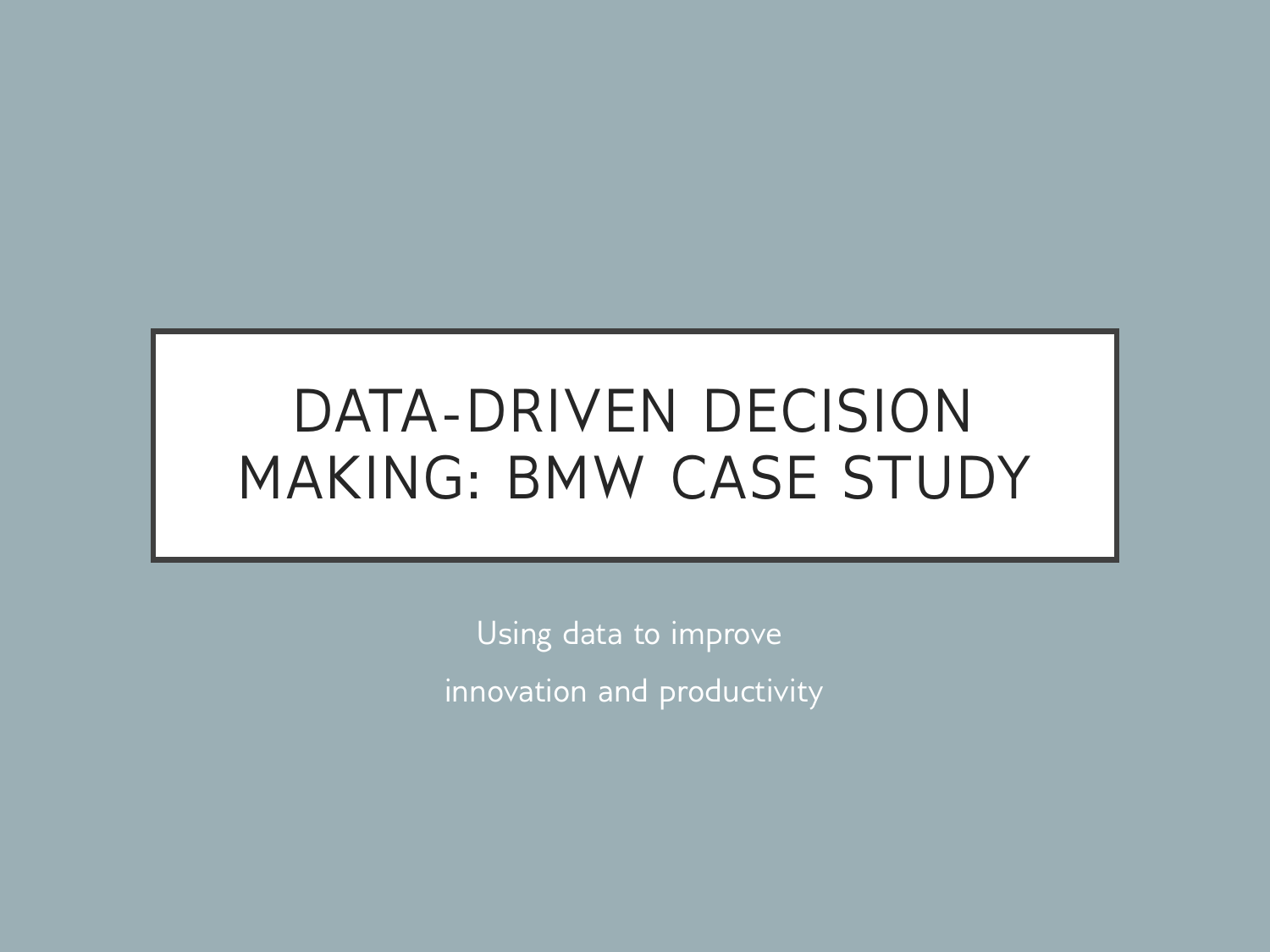

# Data-Driven Decision Making: BMW Case Study
Using data to improve
innovation and productivity